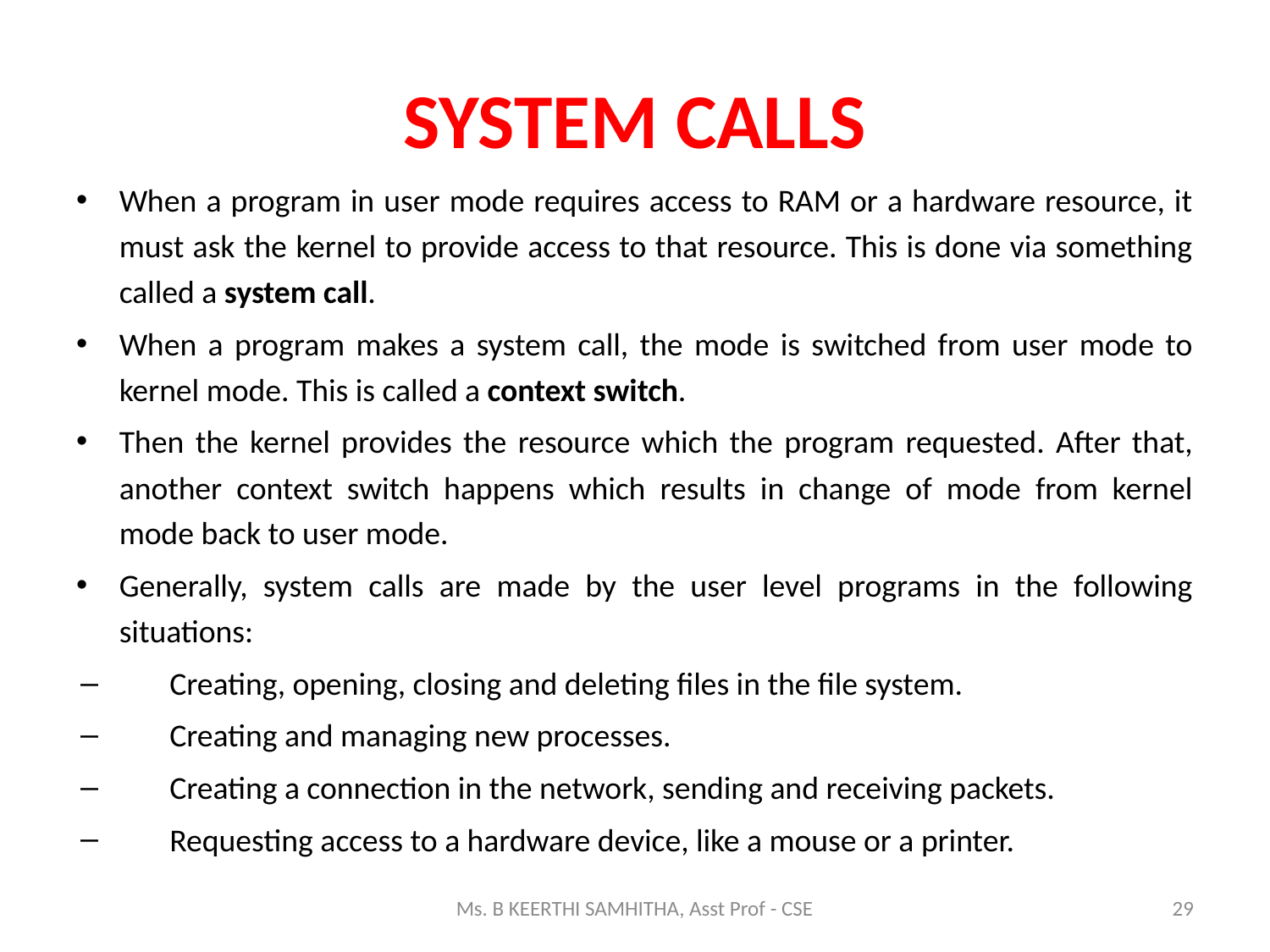

# SYSTEM CALLS
When a program in user mode requires access to RAM or a hardware resource, it must ask the kernel to provide access to that resource. This is done via something called a system call.
When a program makes a system call, the mode is switched from user mode to kernel mode. This is called a context switch.
Then the kernel provides the resource which the program requested. After that, another context switch happens which results in change of mode from kernel mode back to user mode.
Generally, system calls are made by the user level programs in the following situations:
Creating, opening, closing and deleting files in the file system.
Creating and managing new processes.
Creating a connection in the network, sending and receiving packets.
Requesting access to a hardware device, like a mouse or a printer.

Ms. B KEERTHI SAMHITHA, Asst Prof - CSE
29